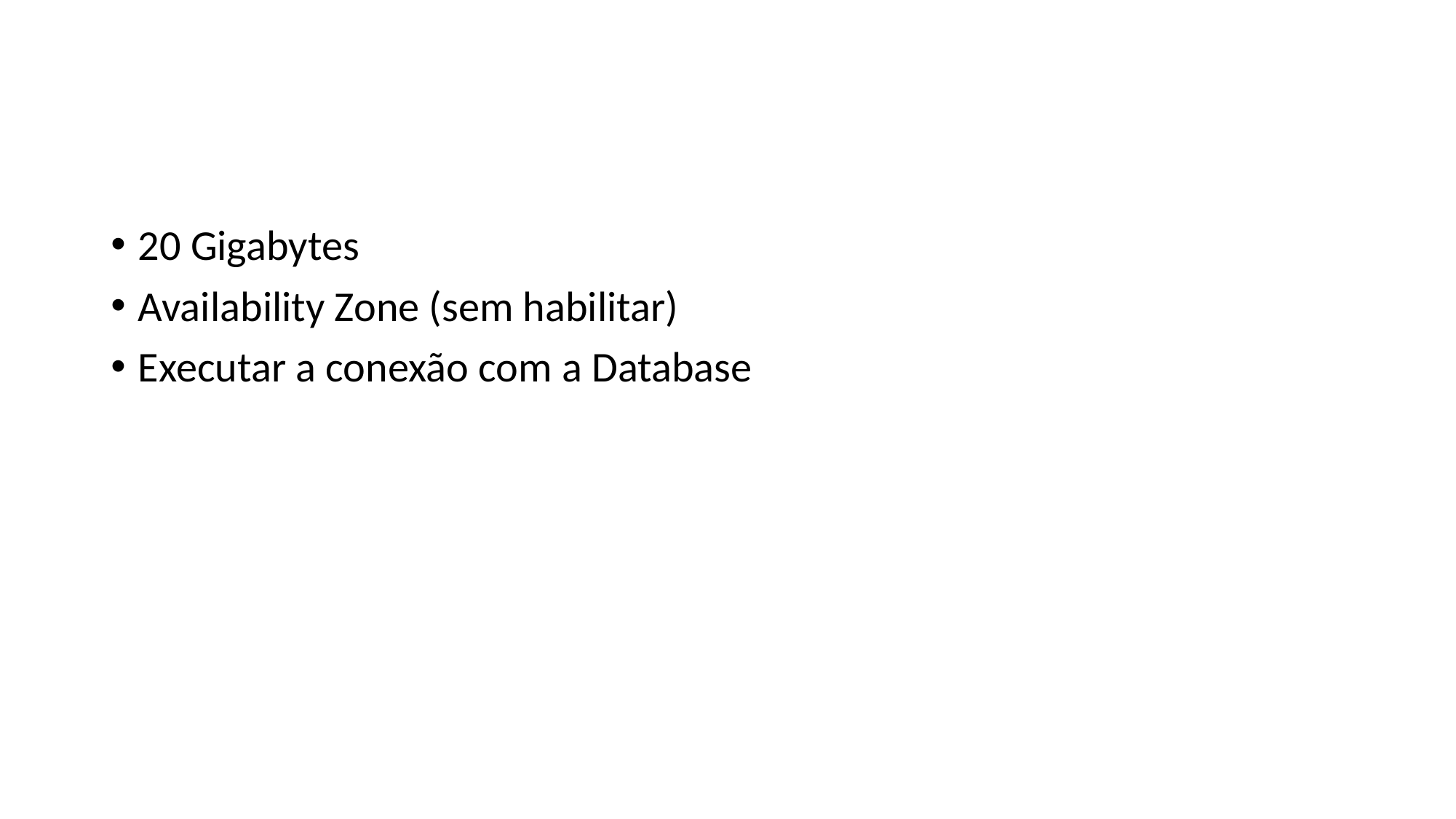

20 Gigabytes
Availability Zone (sem habilitar)
Executar a conexão com a Database